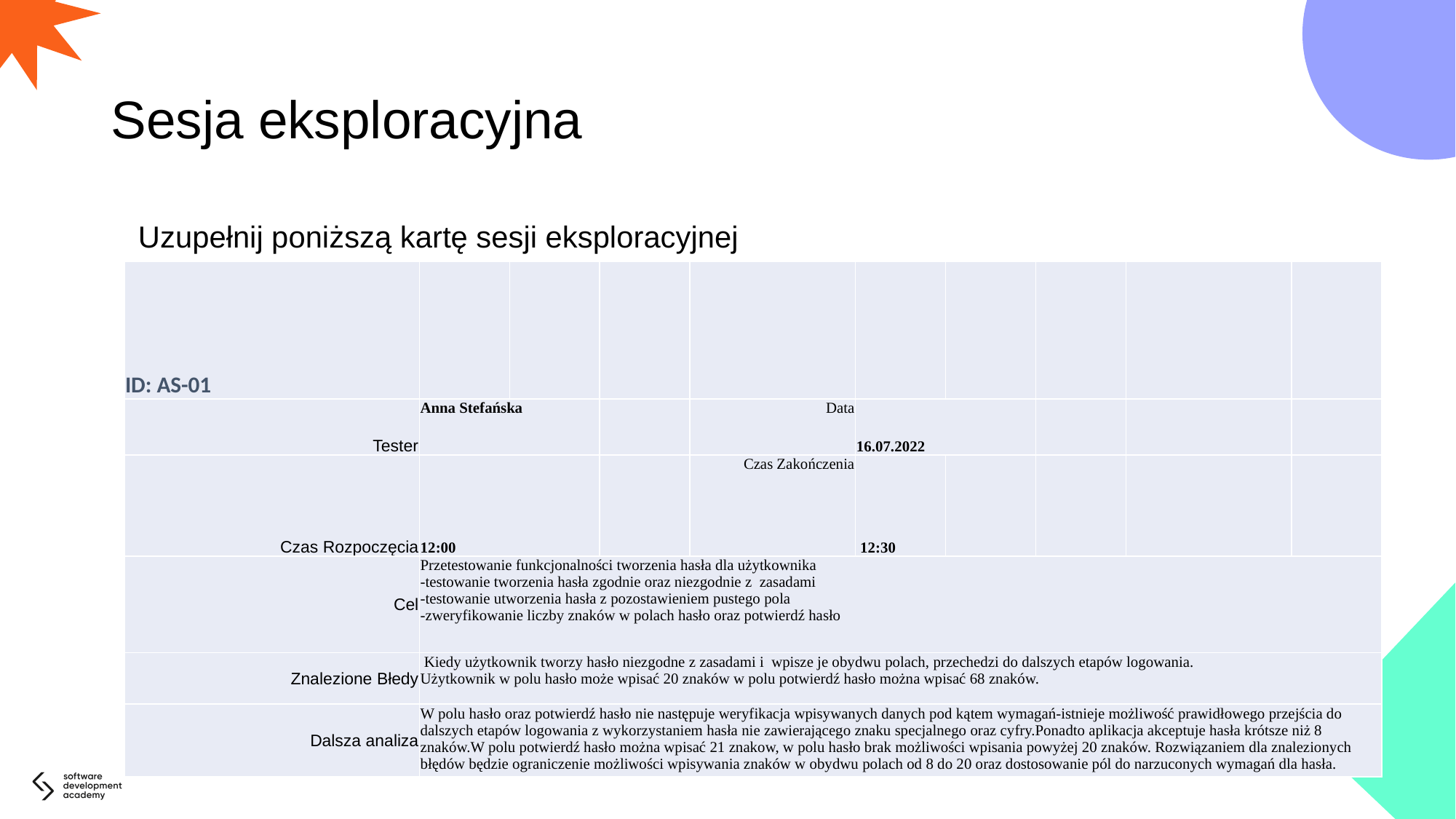

# Sesja eksploracyjna
Uzupełnij poniższą kartę sesji eksploracyjnej
| ID: AS-01 |  |  |  |  |  |  |  |  |  |
| --- | --- | --- | --- | --- | --- | --- | --- | --- | --- |
| Tester | Anna Stefańska |  |  | Data | 16.07.2022 |  |  |  |  |
| Czas Rozpoczęcia | 12:00 |  |  | Czas Zakończenia | 12:30 |  |  |  |  |
| Cel | Przetestowanie funkcjonalności tworzenia hasła dla użytkownika -testowanie tworzenia hasła zgodnie oraz niezgodnie z zasadami -testowanie utworzenia hasła z pozostawieniem pustego pola -zweryfikowanie liczby znaków w polach hasło oraz potwierdź hasło |  |  |  |  |  |  |  |  |
| Znalezione Błedy | Kiedy użytkownik tworzy hasło niezgodne z zasadami i wpisze je obydwu polach, przechedzi do dalszych etapów logowania. Użytkownik w polu hasło może wpisać 20 znaków w polu potwierdź hasło można wpisać 68 znaków. |  |  |  |  |  |  |  |  |
| Dalsza analiza | W polu hasło oraz potwierdź hasło nie następuje weryfikacja wpisywanych danych pod kątem wymagań-istnieje możliwość prawidłowego przejścia do dalszych etapów logowania z wykorzystaniem hasła nie zawierającego znaku specjalnego oraz cyfry.Ponadto aplikacja akceptuje hasła krótsze niż 8 znaków.W polu potwierdź hasło można wpisać 21 znakow, w polu hasło brak możliwości wpisania powyżej 20 znaków. Rozwiązaniem dla znalezionych błędów będzie ograniczenie możliwości wpisywania znaków w obydwu polach od 8 do 20 oraz dostosowanie pól do narzuconych wymagań dla hasła. |  |  |  |  |  |  |  |  |